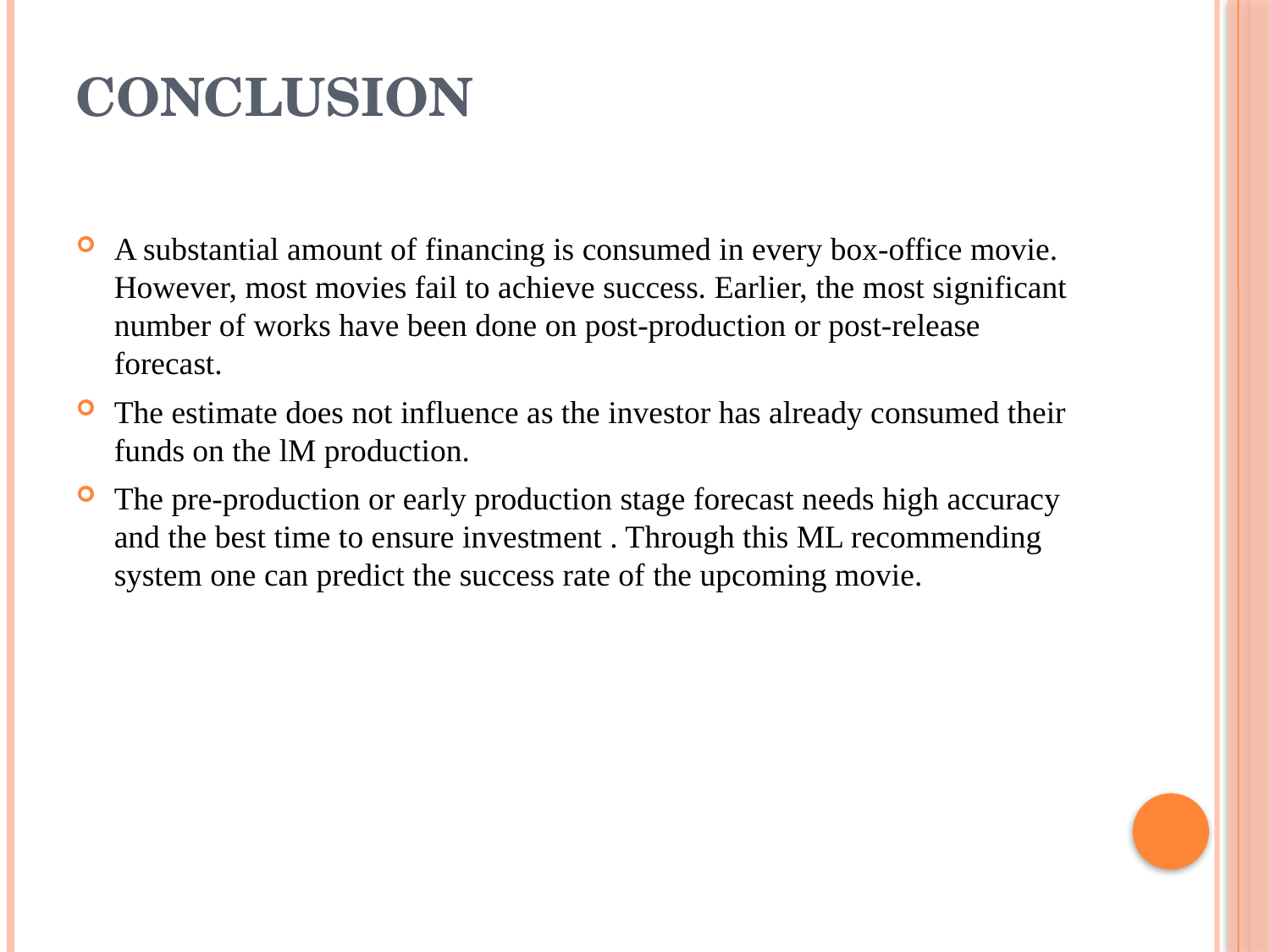

# CONCLUSION
A substantial amount of financing is consumed in every box-office movie. However, most movies fail to achieve success. Earlier, the most significant number of works have been done on post-production or post-release forecast.
The estimate does not influence as the investor has already consumed their funds on the lM production.
The pre-production or early production stage forecast needs high accuracy and the best time to ensure investment . Through this ML recommending system one can predict the success rate of the upcoming movie.